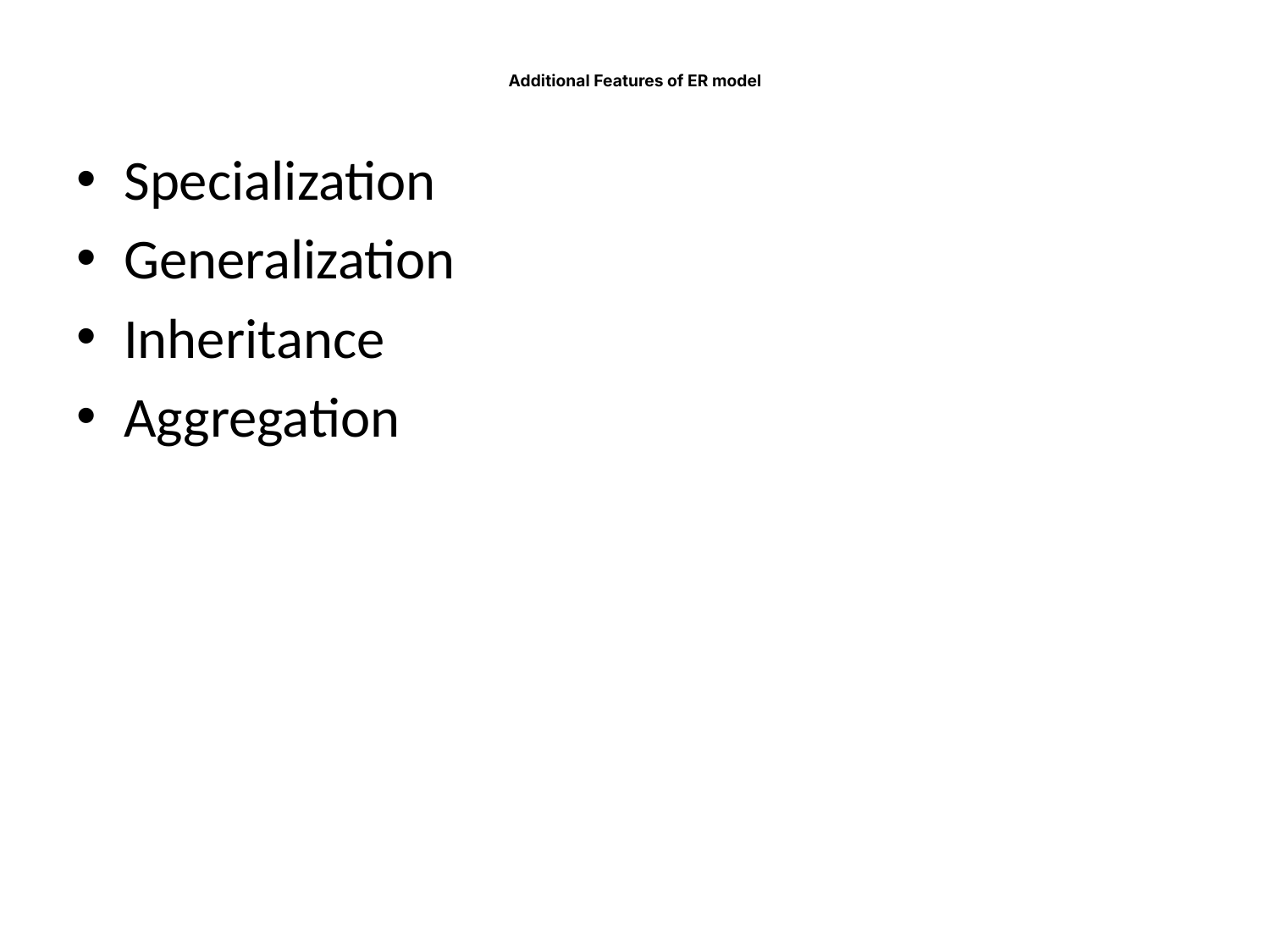

# Additional Features of ER model
Specialization
Generalization
Inheritance
Aggregation